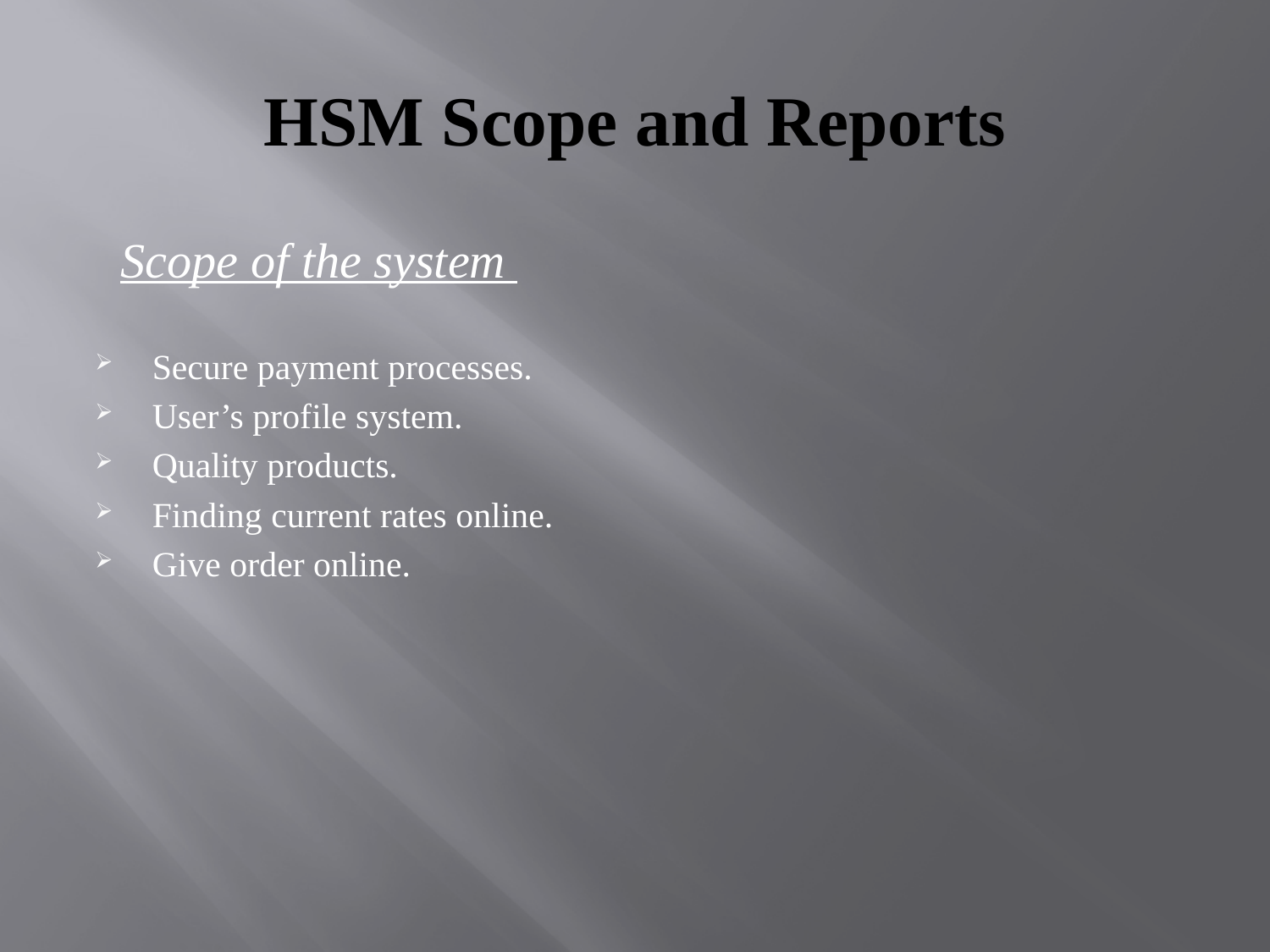

# HSM Scope and Reports
Scope of the system

Secure payment processes.
User’s profile system.
Quality products.
Finding current rates online.
Give order online.